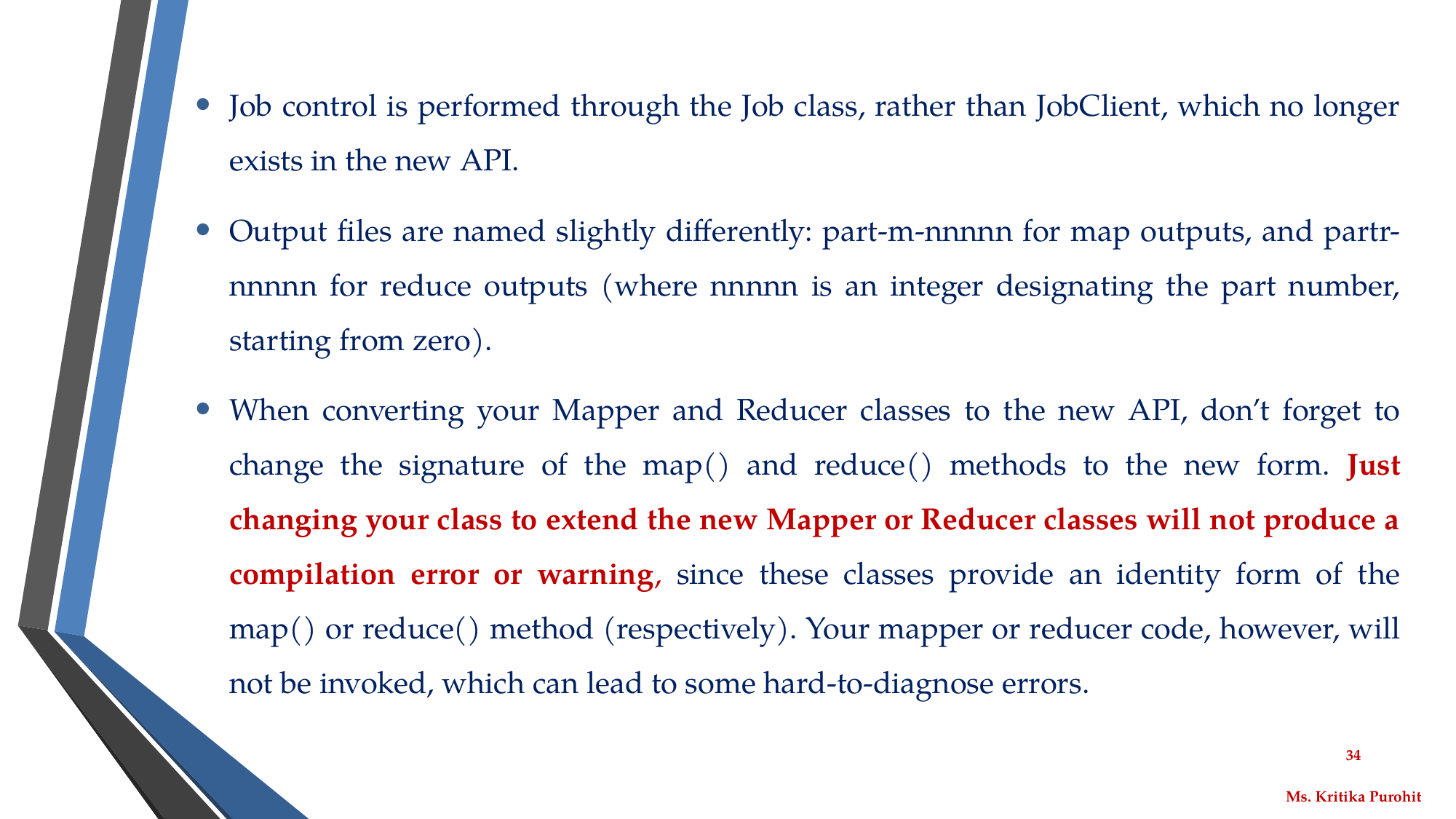

Job control is performed through the Job class, rather than JobClient, which no longer exists in the new API.
Output files are named slightly differently: part-m-nnnnn for map outputs, and partr-nnnnn for reduce outputs (where nnnnn is an integer designating the part number, starting from zero).
When converting your Mapper and Reducer classes to the new API, don’t forget to change the signature of the map() and reduce() methods to the new form. Just changing your class to extend the new Mapper or Reducer classes will not produce a compilation error or warning, since these classes provide an identity form of the map() or reduce() method (respectively). Your mapper or reducer code, however, will not be invoked, which can lead to some hard-to-diagnose errors.

34
Ms. Kritika Purohit